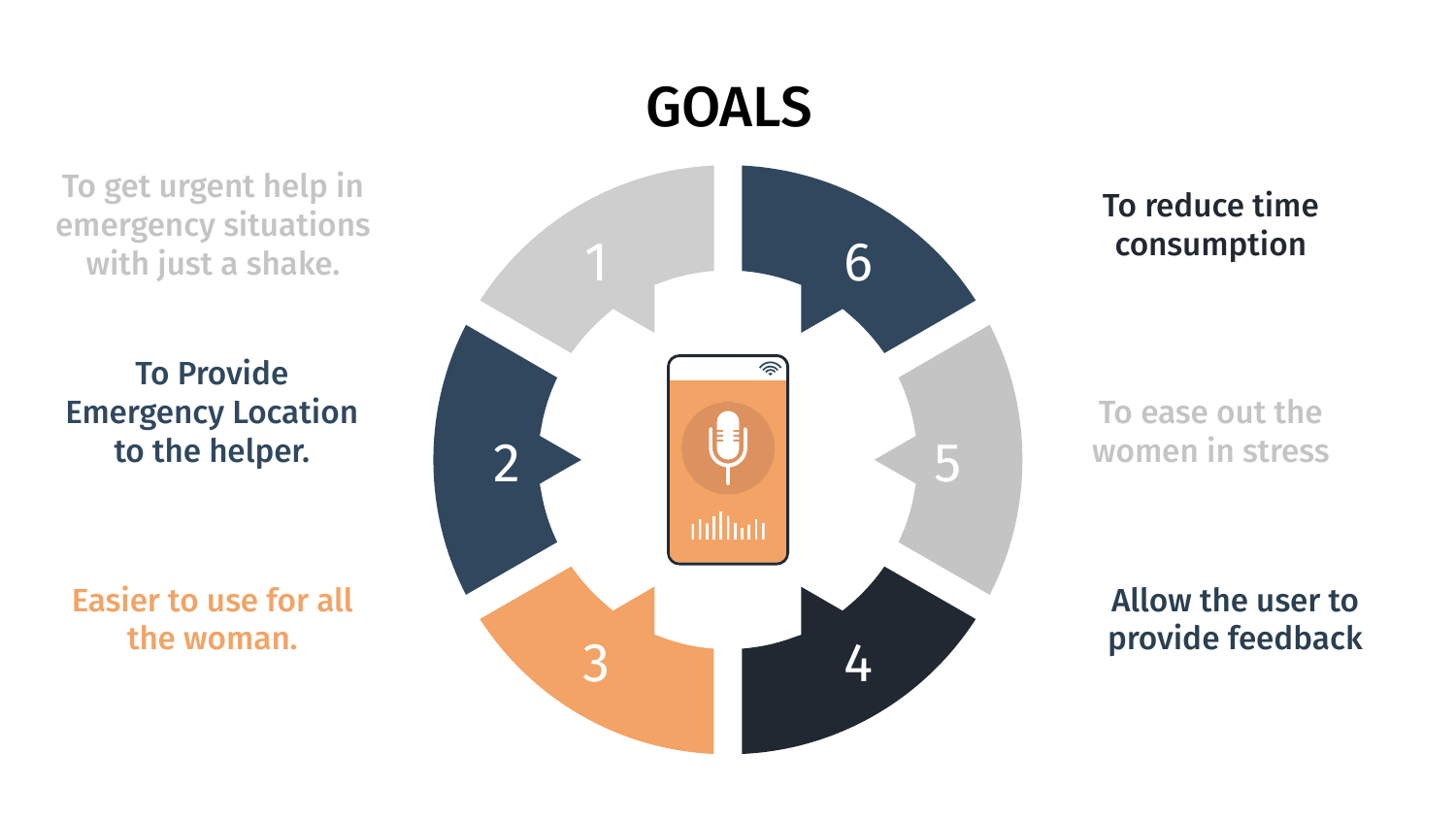

GOALS
1
6
2
5

3
4
To get urgent help in emergency situations with just a shake.

To reduce time consumption

To Provide Emergency Location to the helper.

To ease out the women in stress
Easier to use for all the woman.
Allow the user to provide feedback